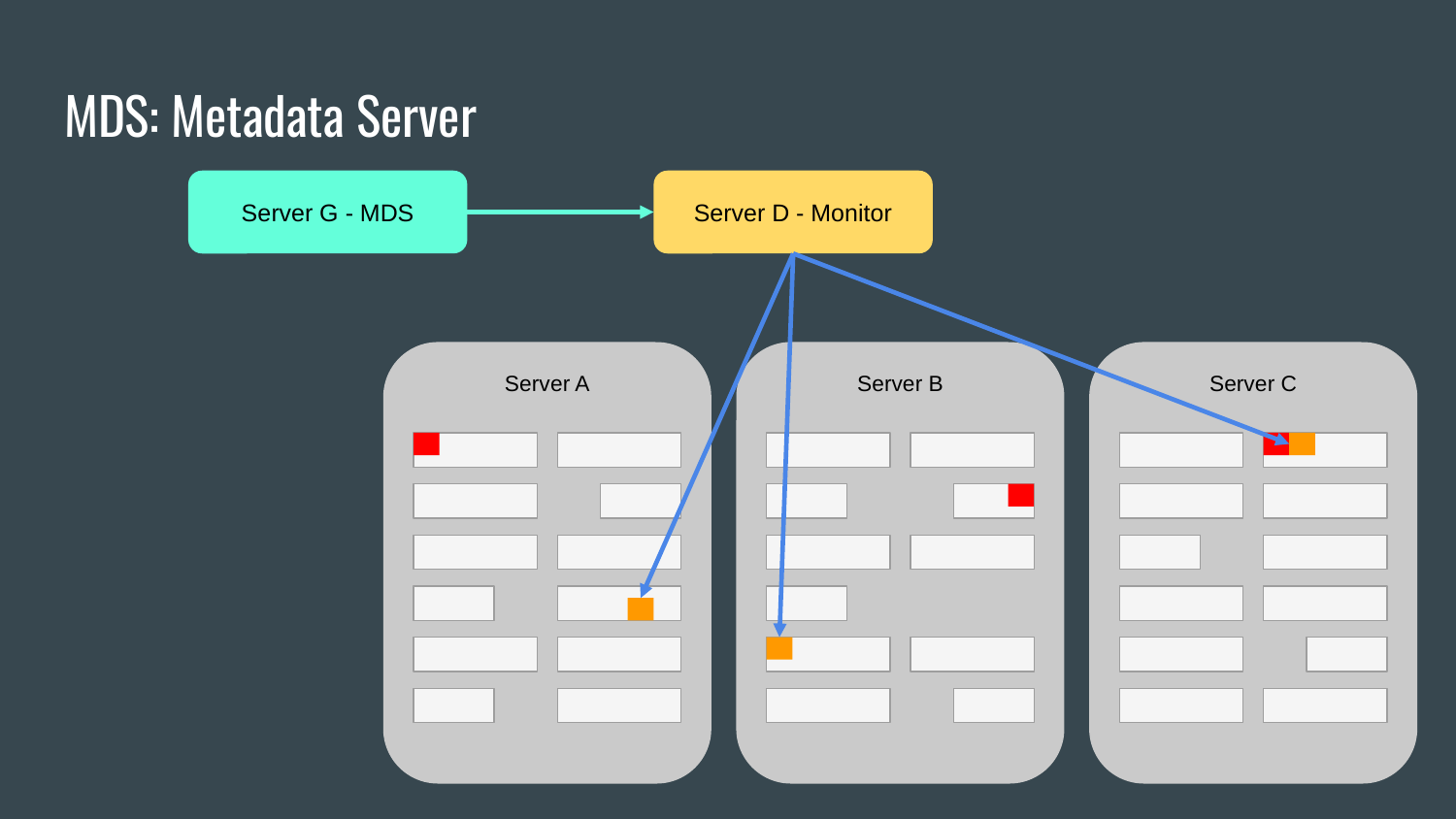

# MDS: Metadata Server
Server G - MDS
Server D - Monitor

Server A
Server B
Server C